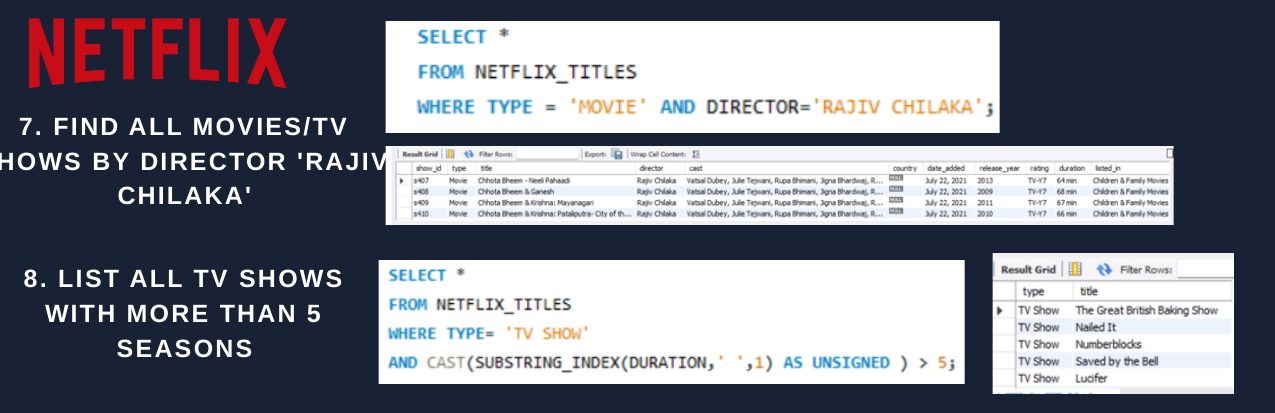

7. FIND ALL MOVIES/TV SHOWS BY DIRECTOR 'RAJIV CHILAKA'

8. LIST ALL TV SHOWS WITH MORE THAN 5 SEASONS